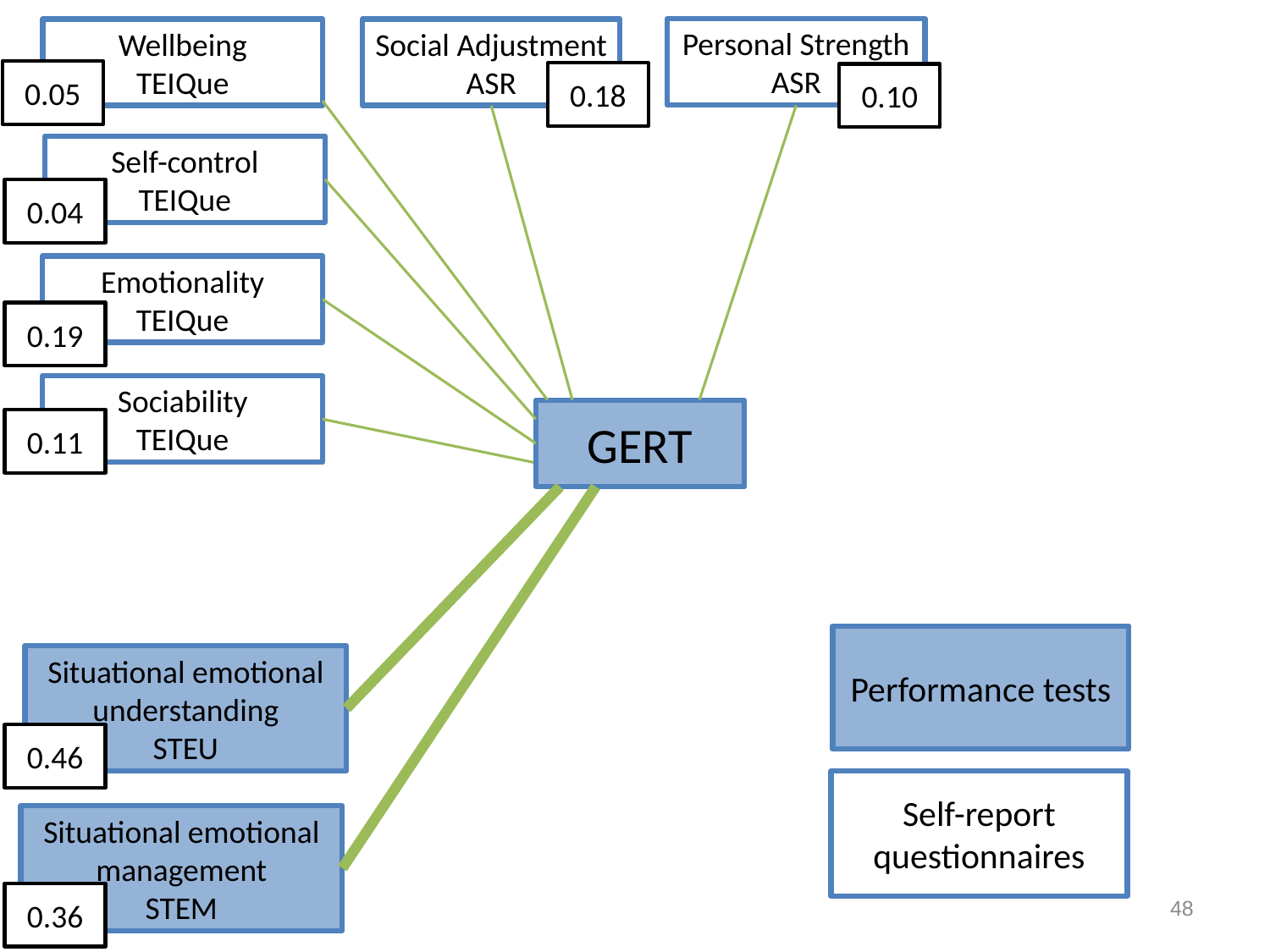

Personal Strength
ASR
Wellbeing
TEIQue
Social Adjustment
ASR
0.05
0.18
0.10
Self-control
TEIQue
0.04
Emotionality
TEIQue
0.19
Sociability
TEIQue
GERT
0.11
Performance tests
Situational emotional understanding
STEU
0.46
Self-report questionnaires
Situational emotional management
STEM
48
0.36